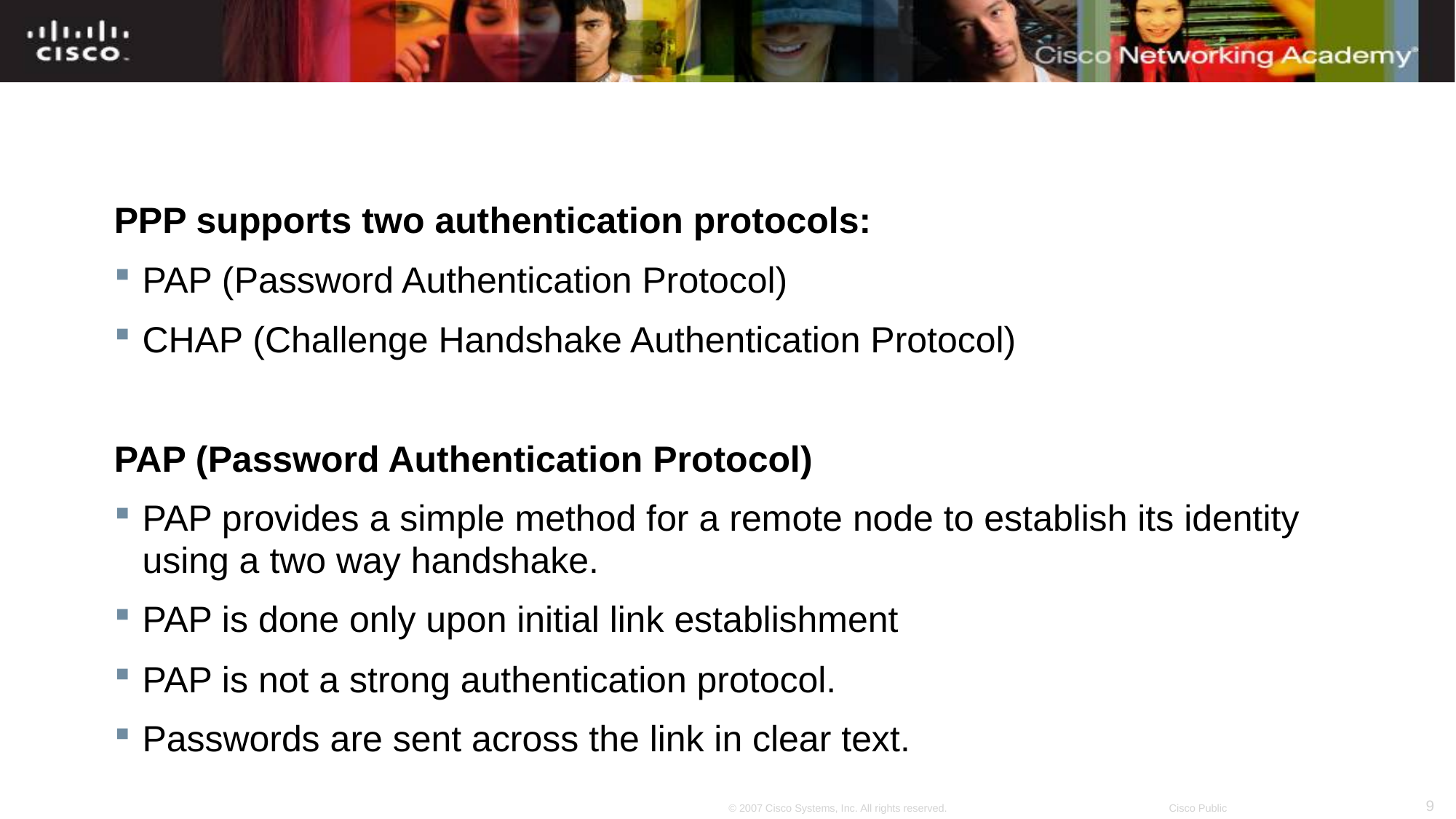

#
PPP supports two authentication protocols:
PAP (Password Authentication Protocol)
CHAP (Challenge Handshake Authentication Protocol)

PAP (Password Authentication Protocol)
PAP provides a simple method for a remote node to establish its identity using a two way handshake.
PAP is done only upon initial link establishment
PAP is not a strong authentication protocol.
Passwords are sent across the link in clear text.